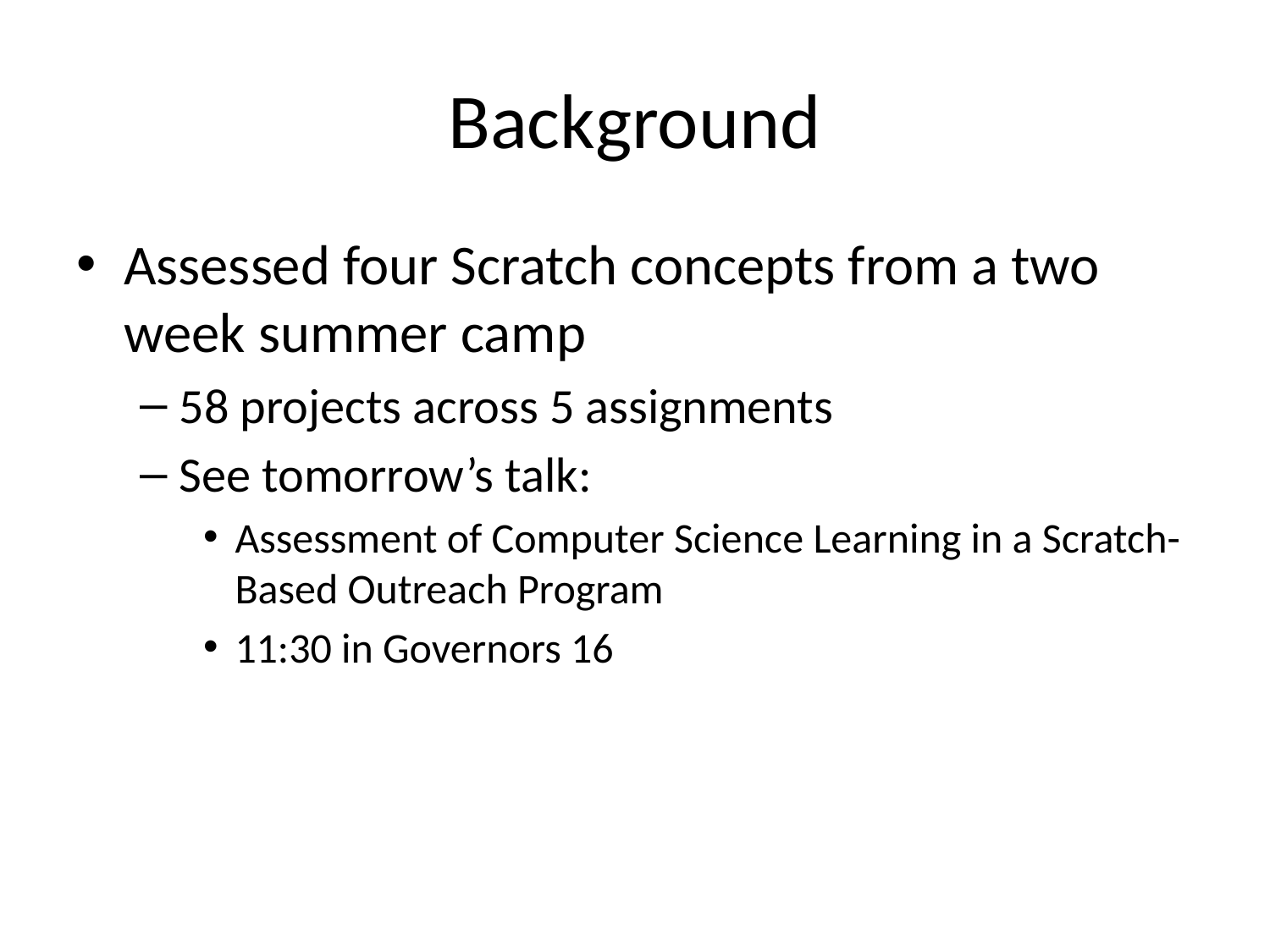

# Background
Assessed four Scratch concepts from a two week summer camp
58 projects across 5 assignments
See tomorrow’s talk:
Assessment of Computer Science Learning in a Scratch-Based Outreach Program
11:30 in Governors 16